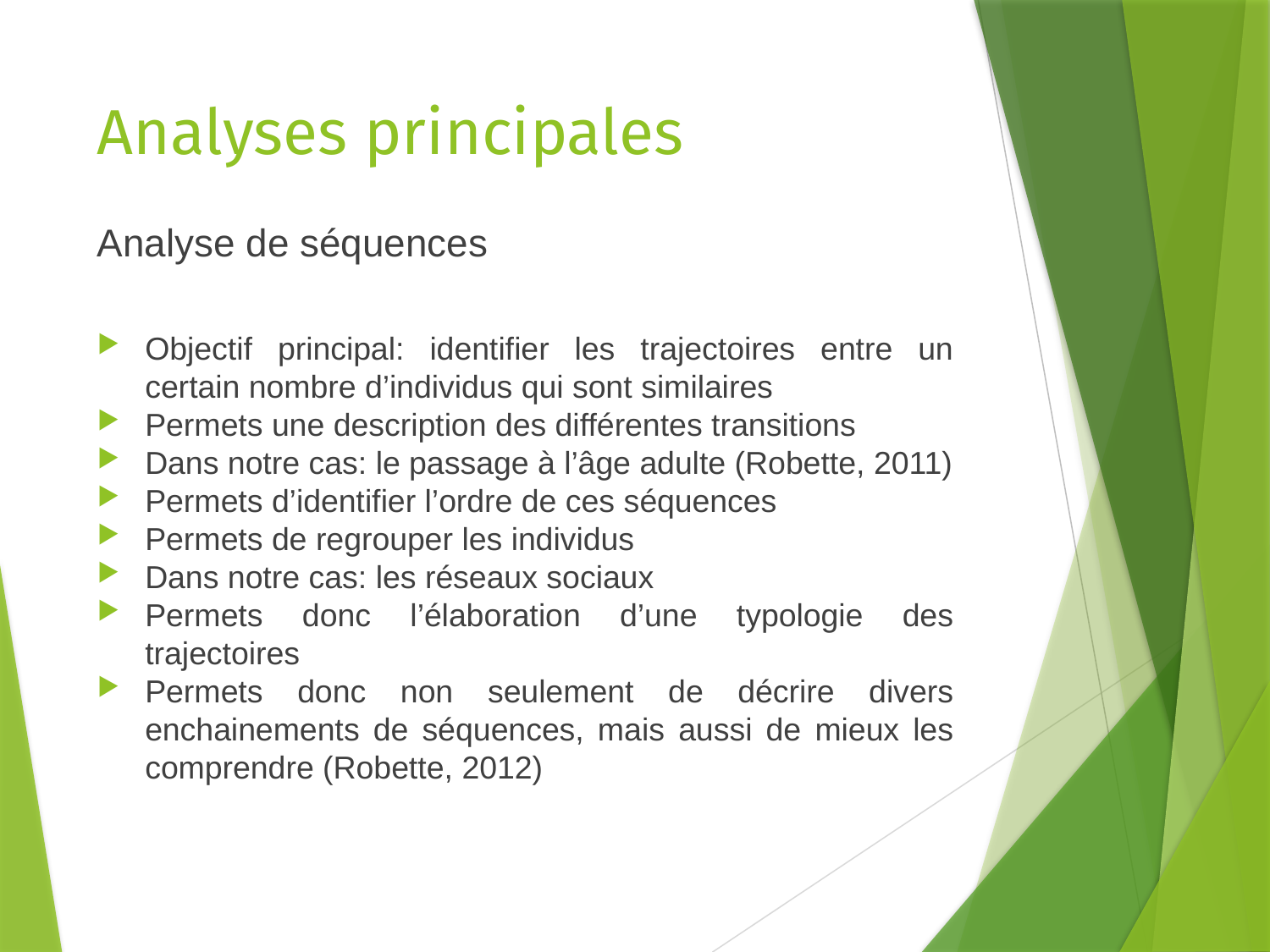

# Analyses principales
Analyse de séquences

Objectif principal: identifier les trajectoires entre un certain nombre d’individus qui sont similaires
Permets une description des différentes transitions
Dans notre cas: le passage à l’âge adulte (Robette, 2011)
Permets d’identifier l’ordre de ces séquences
Permets de regrouper les individus
Dans notre cas: les réseaux sociaux
Permets donc l’élaboration d’une typologie des trajectoires
Permets donc non seulement de décrire divers enchainements de séquences, mais aussi de mieux les comprendre (Robette, 2012)